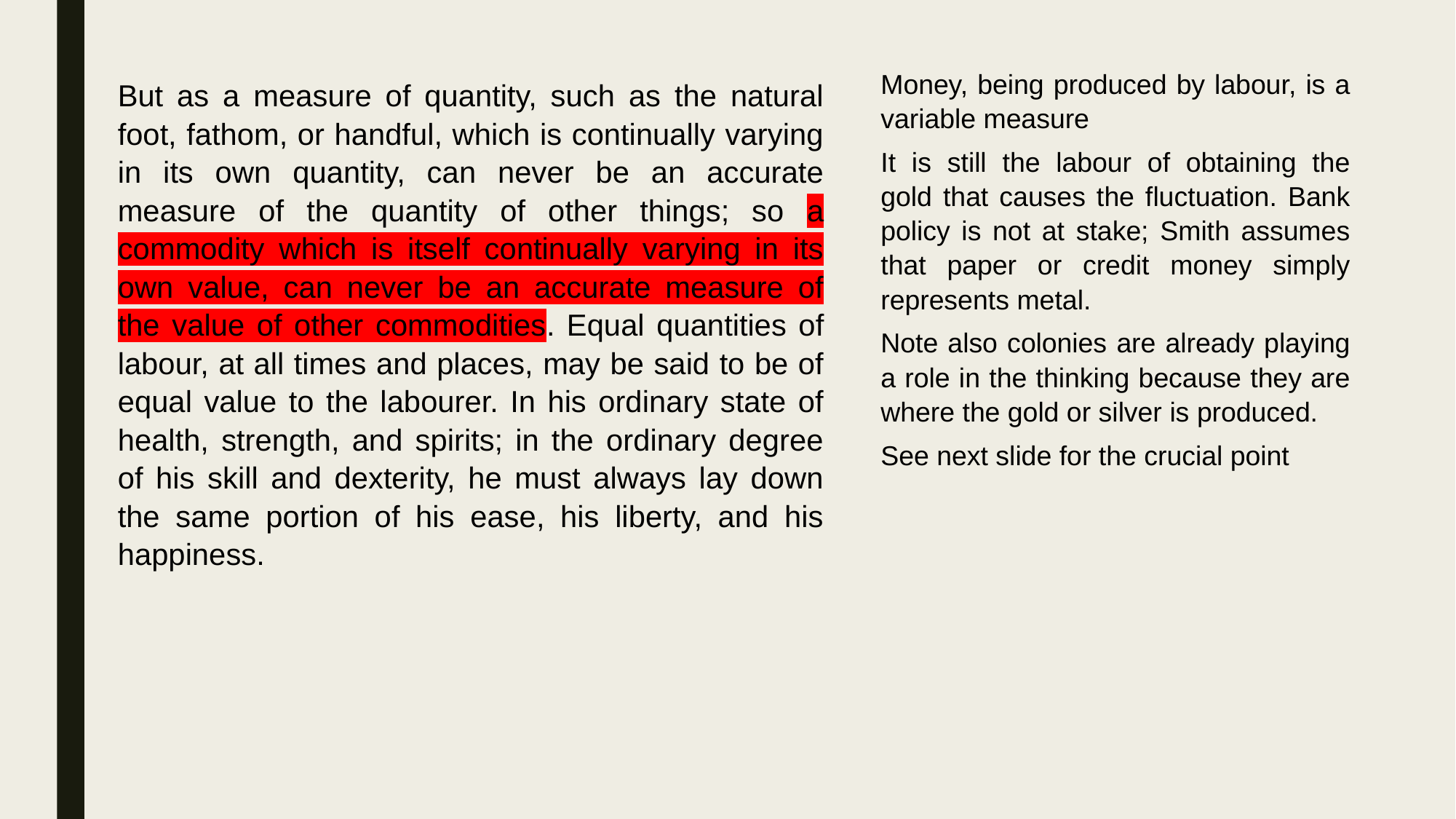

Money, being produced by labour, is a variable measure
It is still the labour of obtaining the gold that causes the fluctuation. Bank policy is not at stake; Smith assumes that paper or credit money simply represents metal.
Note also colonies are already playing a role in the thinking because they are where the gold or silver is produced.
See next slide for the crucial point
But as a measure of quantity, such as the natural foot, fathom, or handful, which is continually varying in its own quantity, can never be an accurate measure of the quantity of other things; so a commodity which is itself continually varying in its own value, can never be an accurate measure of the value of other commodities. Equal quantities of labour, at all times and places, may be said to be of equal value to the labourer. In his ordinary state of health, strength, and spirits; in the ordinary degree of his skill and dexterity, he must always lay down the same portion of his ease, his liberty, and his happiness.